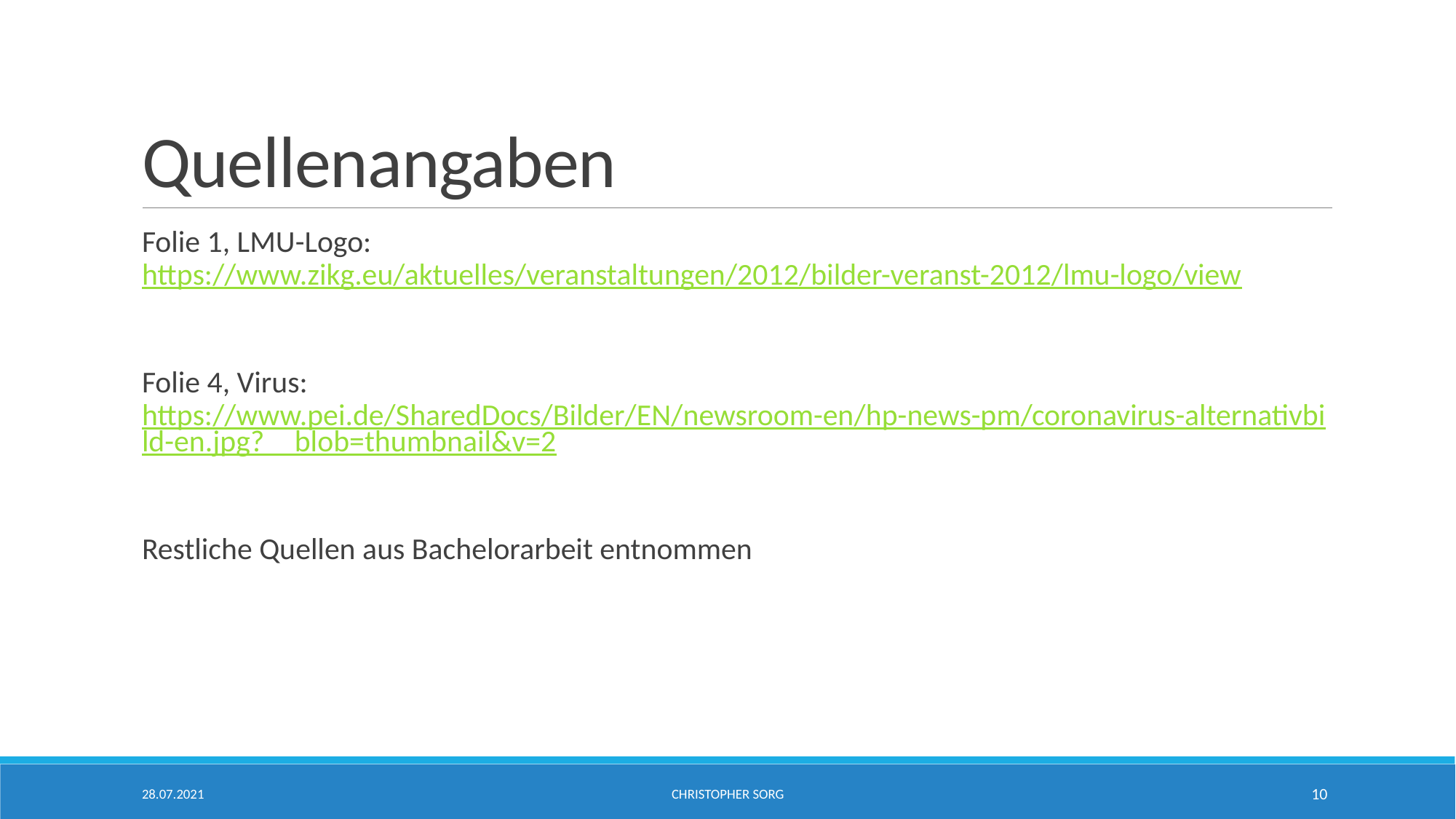

# Quellenangaben
Folie 1, LMU-Logo: https://www.zikg.eu/aktuelles/veranstaltungen/2012/bilder-veranst-2012/lmu-logo/view

Folie 4, Virus: https://www.pei.de/SharedDocs/Bilder/EN/newsroom-en/hp-news-pm/coronavirus-alternativbild-en.jpg?__blob=thumbnail&v=2

Restliche Quellen aus Bachelorarbeit entnommen
28.07.2021
Christopher sorg
10